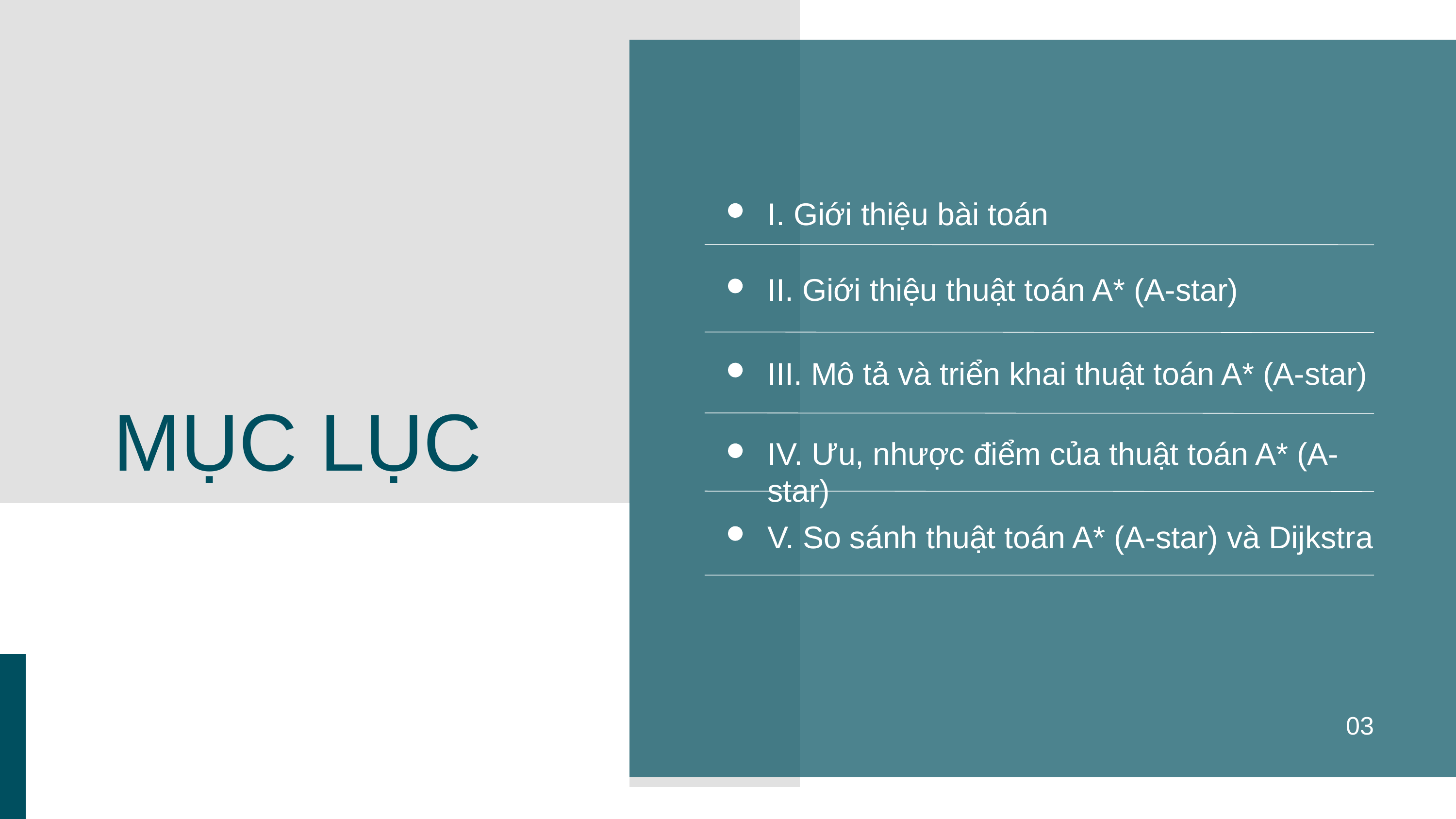

I. Giới thiệu bài toán

II. Giới thiệu thuật toán A* (A-star)

III. Mô tả và triển khai thuật toán A* (A-star)

MỤC LỤC

IV. Ưu, nhược điểm của thuật toán A* (A-star)

V. So sánh thuật toán A* (A-star) và Dijkstra

03